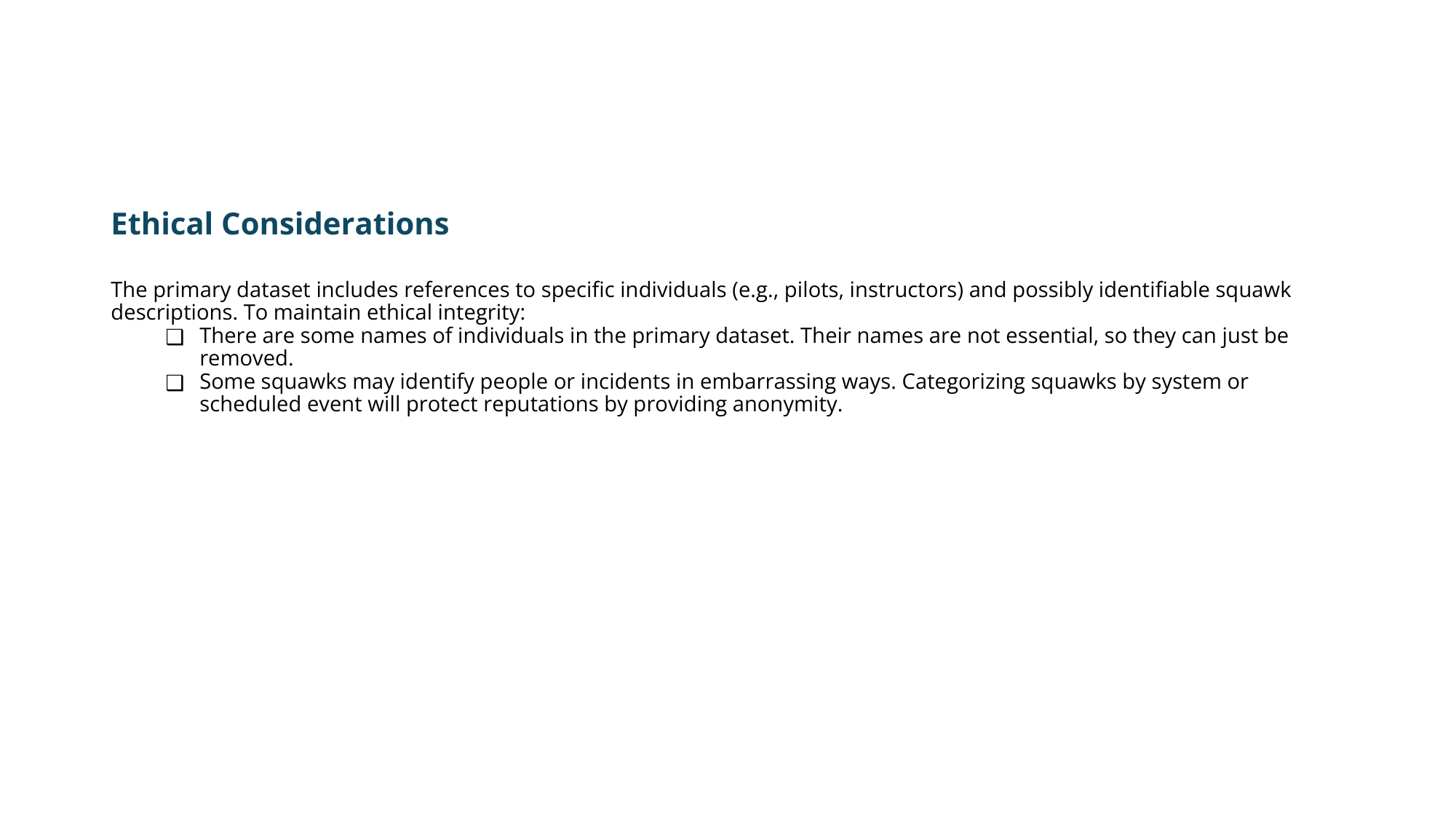

# Ethical Considerations
The primary dataset includes references to specific individuals (e.g., pilots, instructors) and possibly identifiable squawk descriptions. To maintain ethical integrity:
There are some names of individuals in the primary dataset. Their names are not essential, so they can just be removed.
Some squawks may identify people or incidents in embarrassing ways. Categorizing squawks by system or scheduled event will protect reputations by providing anonymity.